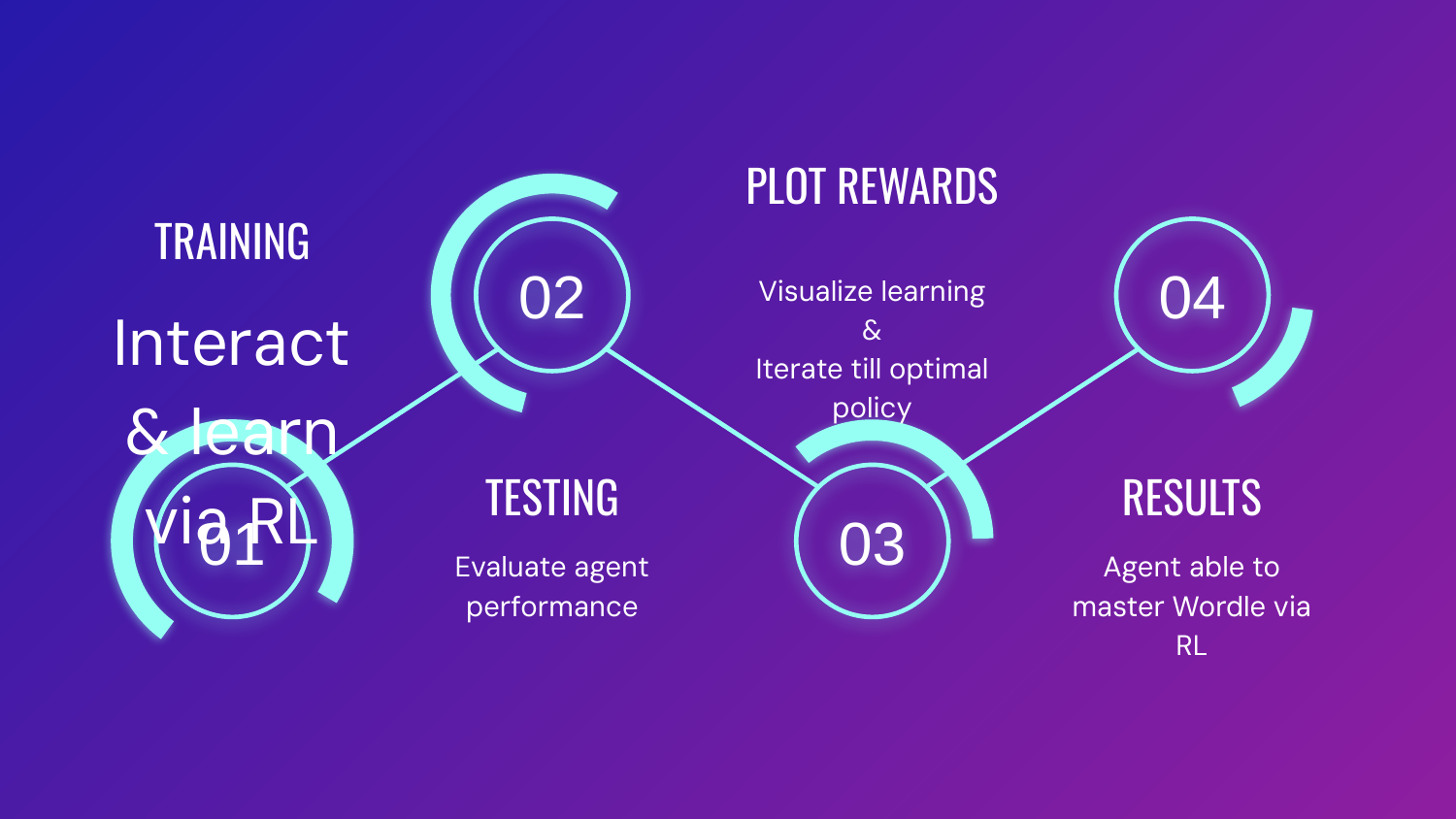

PLOT REWARDS

TRAINING
02
04
Visualize learning
&
Iterate till optimal policy
Interact & learn via RL

01
03
TESTING
RESULTS
Evaluate agent performance

Agent able to master Wordle via RL